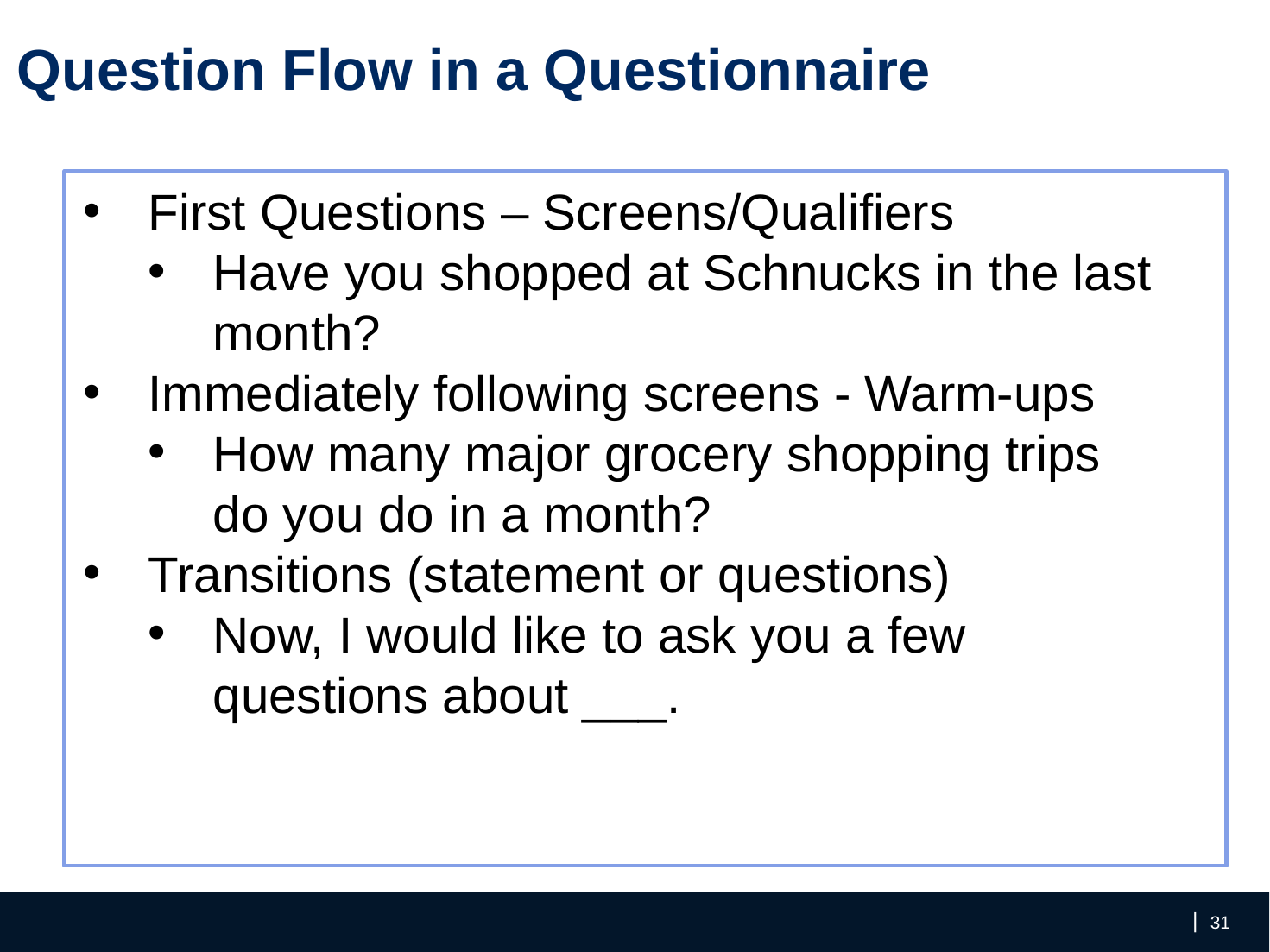

Question Flow in a Questionnaire

First Questions – Screens/Qualifiers
Have you shopped at Schnucks in the last month?
Immediately following screens - Warm-ups
How many major grocery shopping trips do you do in a month?
Transitions (statement or questions)
Now, I would like to ask you a few questions about ___.

31